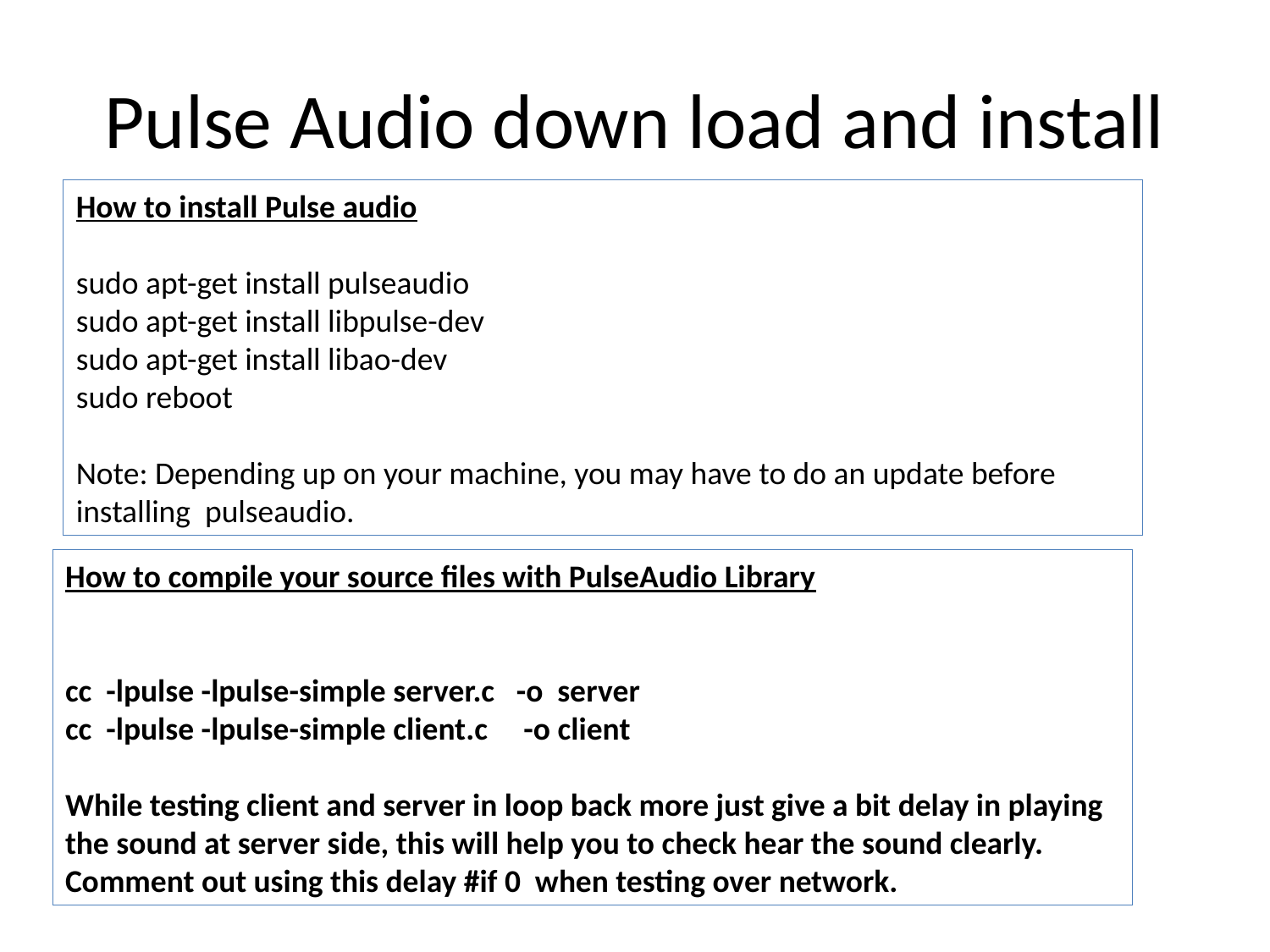

# Pulse Audio down load and install
How to install Pulse audio

sudo apt-get install pulseaudio
sudo apt-get install libpulse-dev
sudo apt-get install libao-dev
sudo reboot

Note: Depending up on your machine, you may have to do an update before installing  pulseaudio.
How to compile your source files with PulseAudio Library

cc  -lpulse -lpulse-simple server.c   -o  server
cc  -lpulse -lpulse-simple client.c     -o client

While testing client and server in loop back more just give a bit delay in playing the sound at server side, this will help you to check hear the sound clearly.
Comment out using this delay #if 0  when testing over network.